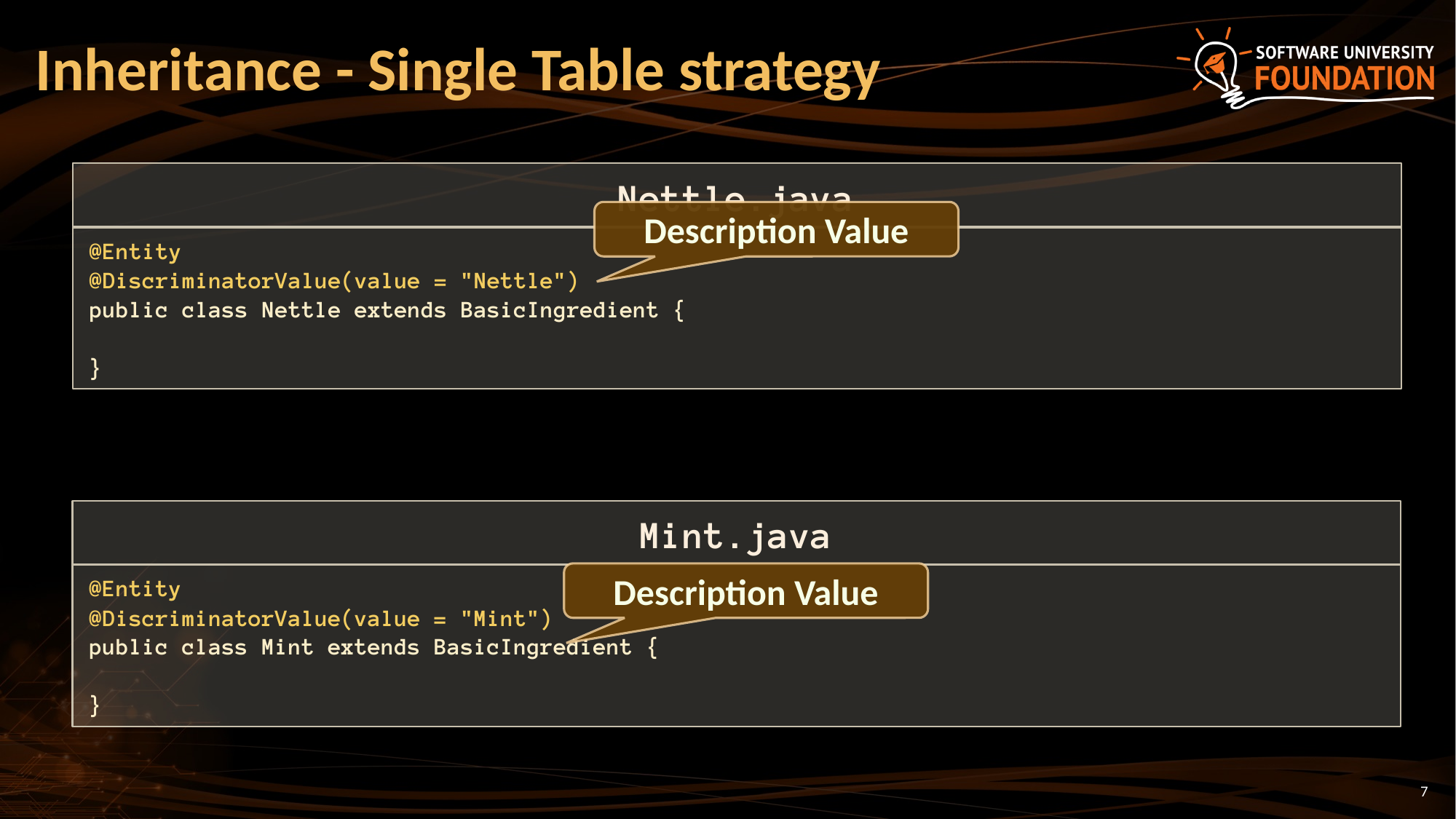

# Inheritance - Single Table strategy
Nettle.java
Description Value
@Entity
@DiscriminatorValue(value = "Nettle")
public class Nettle extends BasicIngredient {

}
Mint.java
Description Value
@Entity
@DiscriminatorValue(value = "Mint")
public class Mint extends BasicIngredient {

}
7